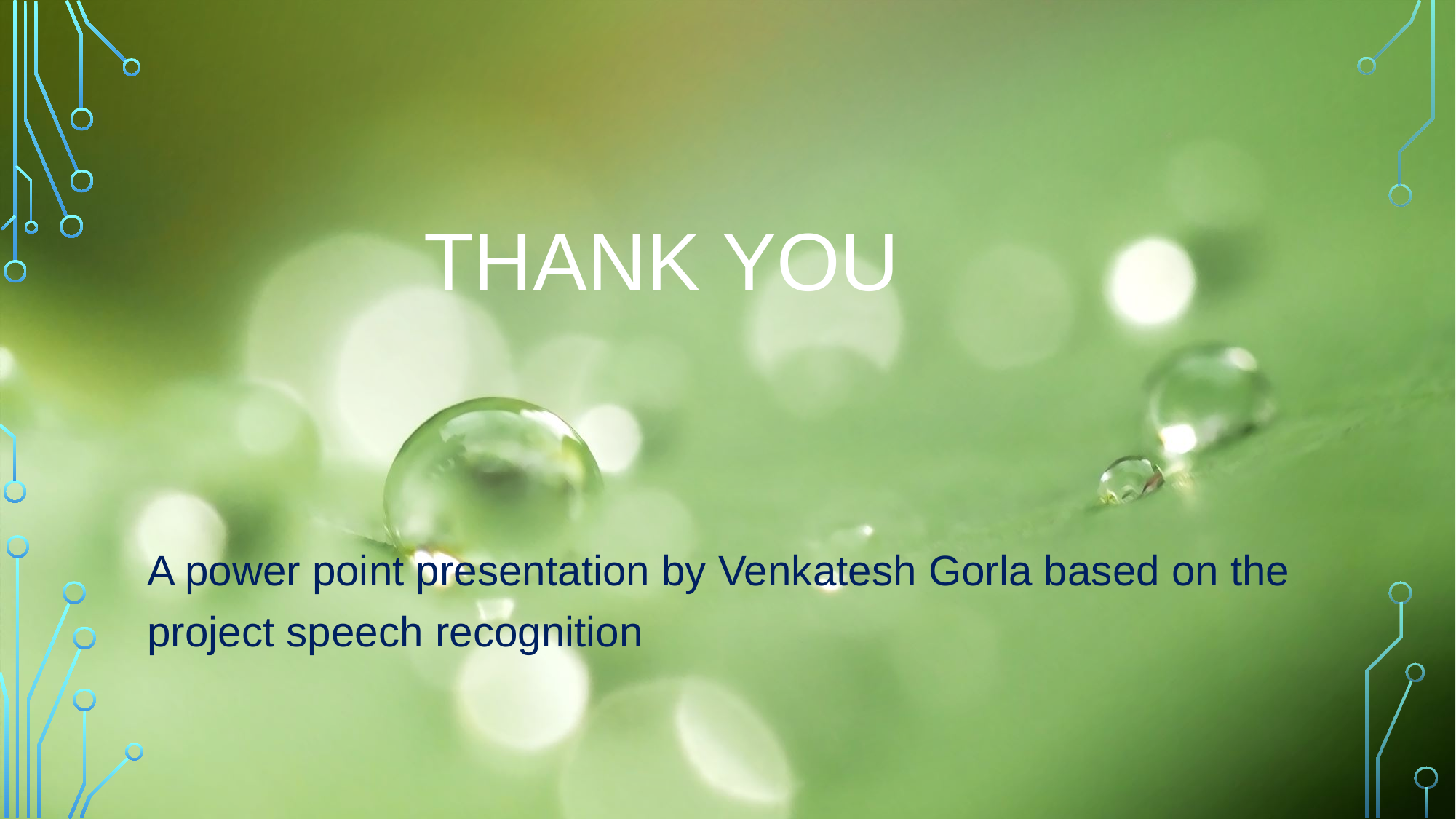

# Thank You
A power point presentation by Venkatesh Gorla based on the project speech recognition